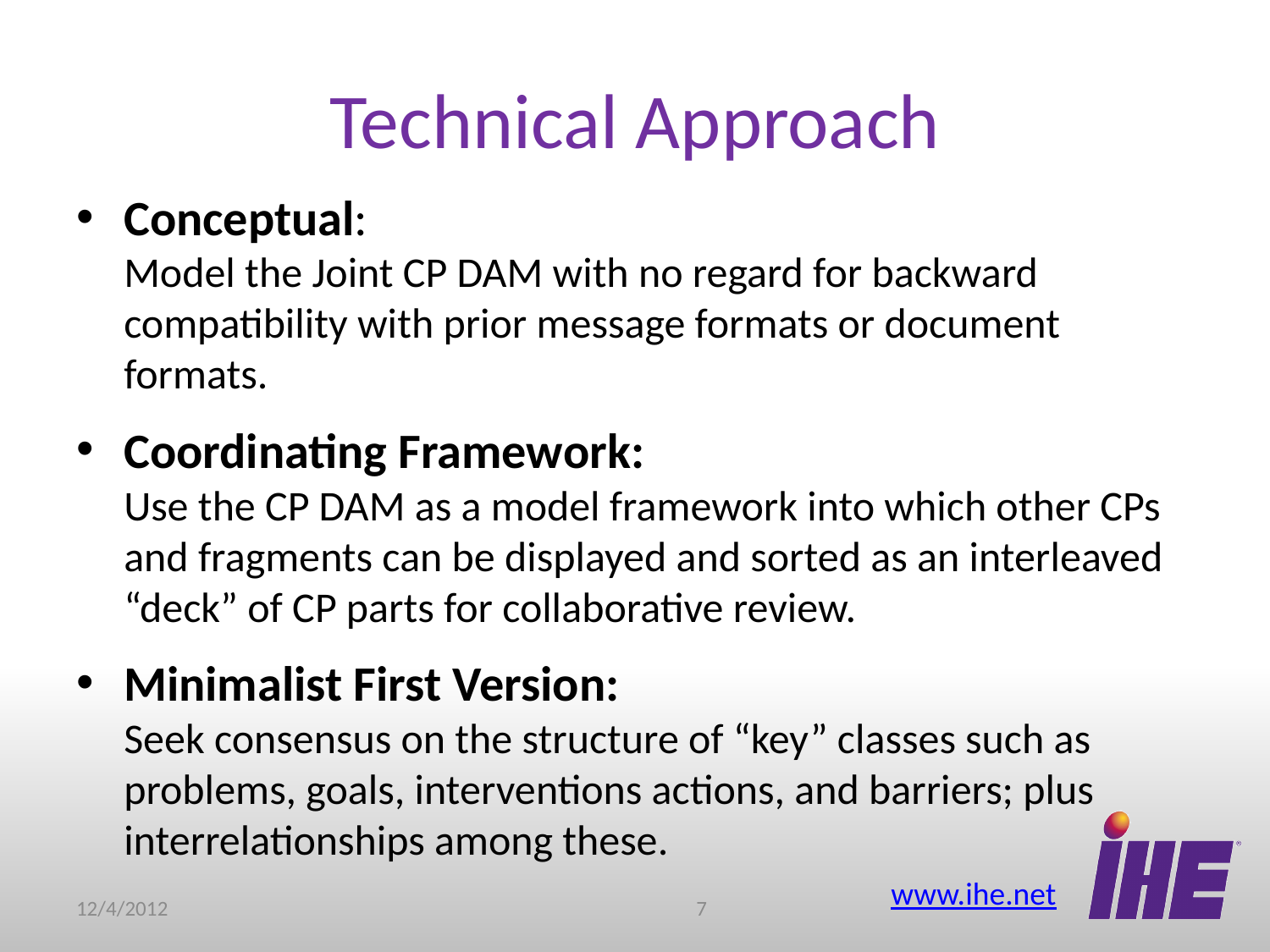

# Technical Approach
Conceptual:
	Model the Joint CP DAM with no regard for backward compatibility with prior message formats or document formats.

Coordinating Framework:
	Use the CP DAM as a model framework into which other CPs and fragments can be displayed and sorted as an interleaved “deck” of CP parts for collaborative review.

Minimalist First Version:
	Seek consensus on the structure of “key” classes such as problems, goals, interventions actions, and barriers; plus interrelationships among these.

12/4/2012
7